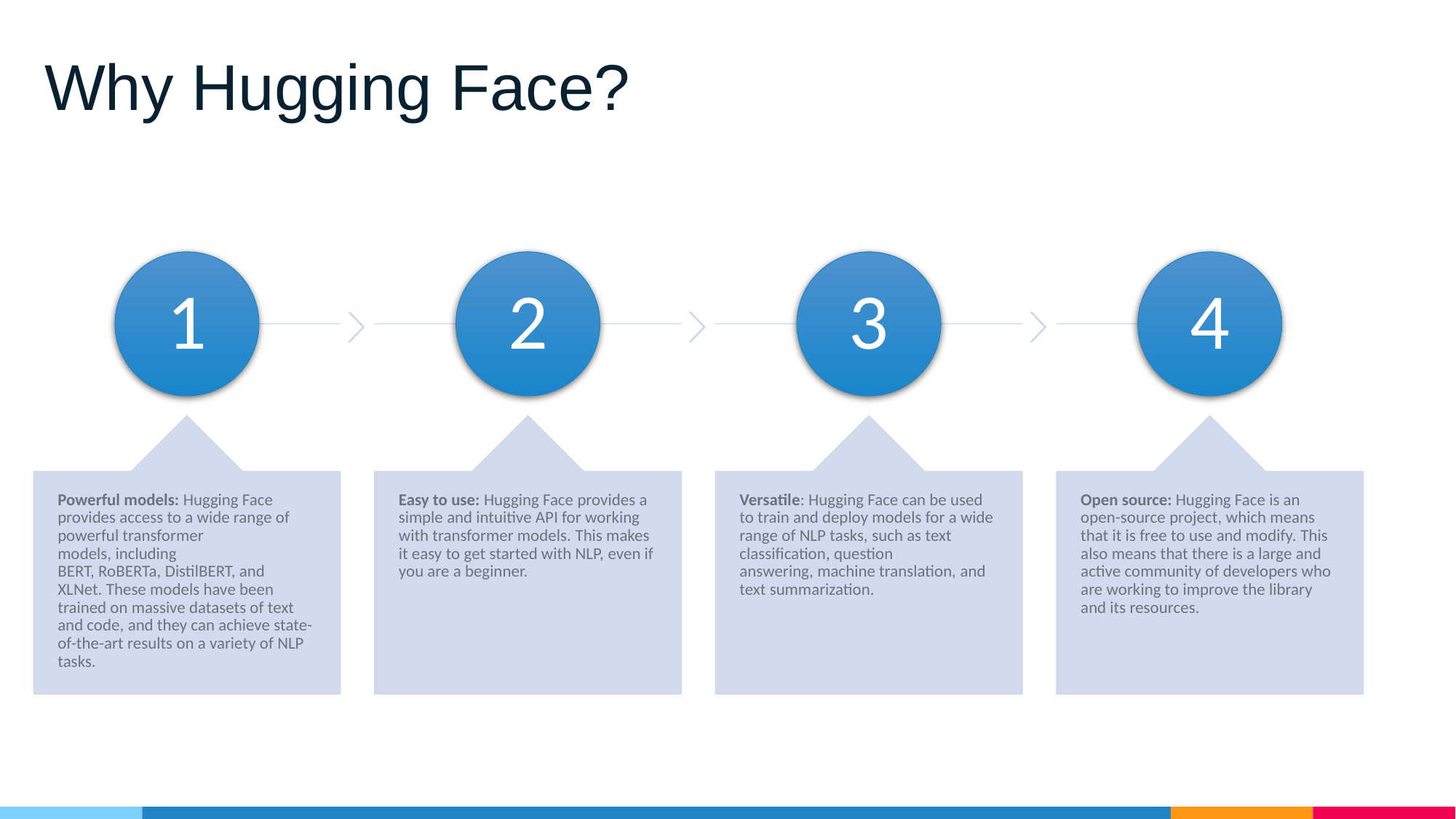

# Why Hugging Face?
1
Powerful models: Hugging Face provides access to a wide range of powerful transformer models, including BERT, RoBERTa, DistilBERT, and XLNet. These models have been trained on massive datasets of text and code, and they can achieve state-of-the-art results on a variety of NLP tasks.
2
Easy to use: Hugging Face provides a simple and intuitive API for working with transformer models. This makes it easy to get started with NLP, even if you are a beginner.
3
Versatile: Hugging Face can be used to train and deploy models for a wide range of NLP tasks, such as text classification, question answering, machine translation, and text summarization.
4
Open source: Hugging Face is an open-source project, which means that it is free to use and modify. This also means that there is a large and active community of developers who are working to improve the library and its resources.